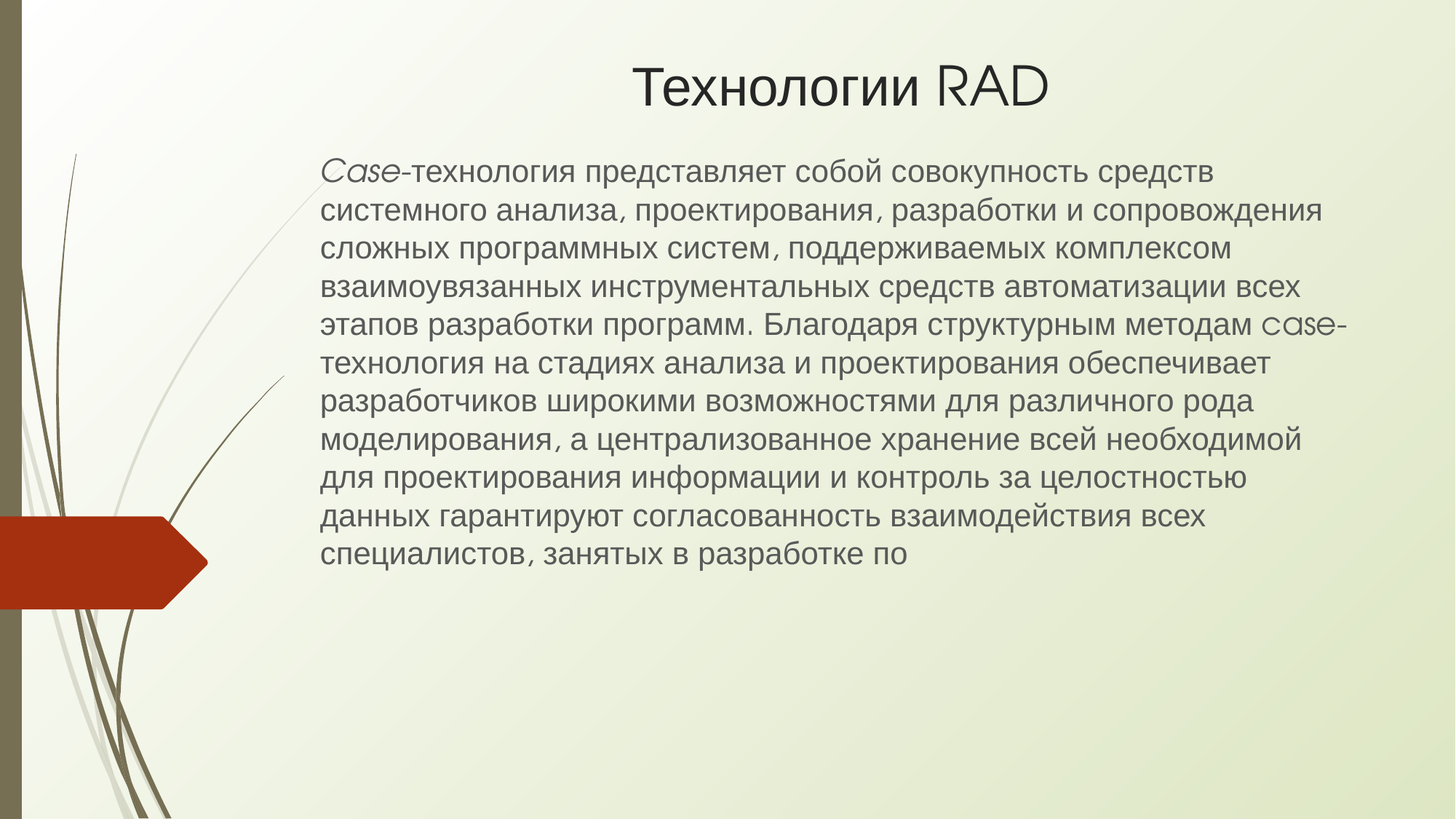

# Технологии RAD
Case-технология представляет собой совокупность средств системного анализа, проектирования, разработки и сопровождения сложных программных систем, поддерживаемых комплексом взаимоувязанных инструментальных средств автоматизации всех этапов разработки программ. Благодаря структурным методам case-технология на стадиях анализа и проектирования обеспечивает разработчиков широкими возможностями для различного рода моделирования, а централизованное хранение всей необходимой для проектирования информации и контроль за целостностью данных гарантируют согласованность взаимодействия всех специалистов, занятых в разработке по